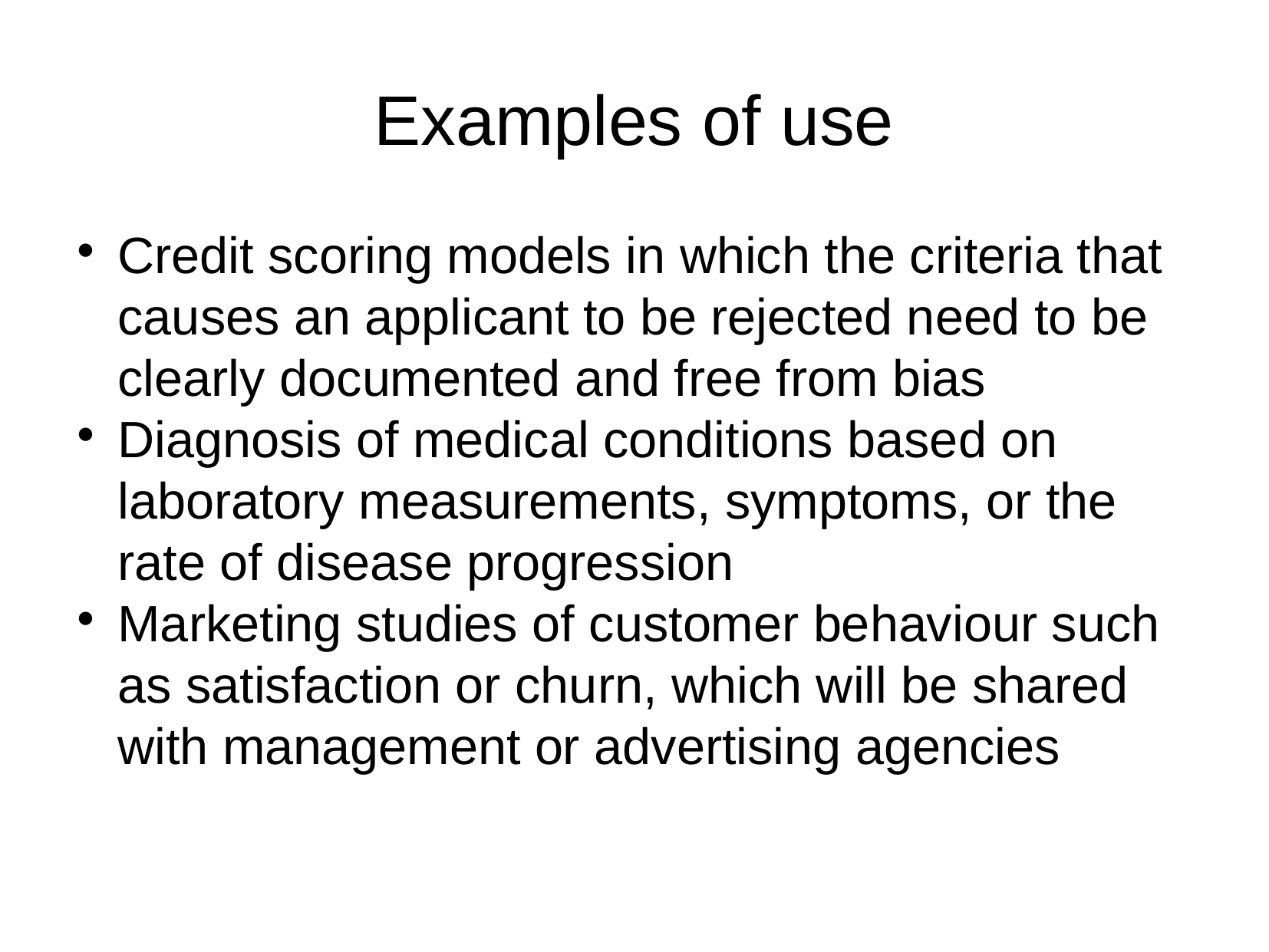

Examples of use
Credit scoring models in which the criteria that causes an applicant to be rejected need to be clearly documented and free from bias
Diagnosis of medical conditions based on laboratory measurements, symptoms, or the rate of disease progression
Marketing studies of customer behaviour such as satisfaction or churn, which will be shared with management or advertising agencies